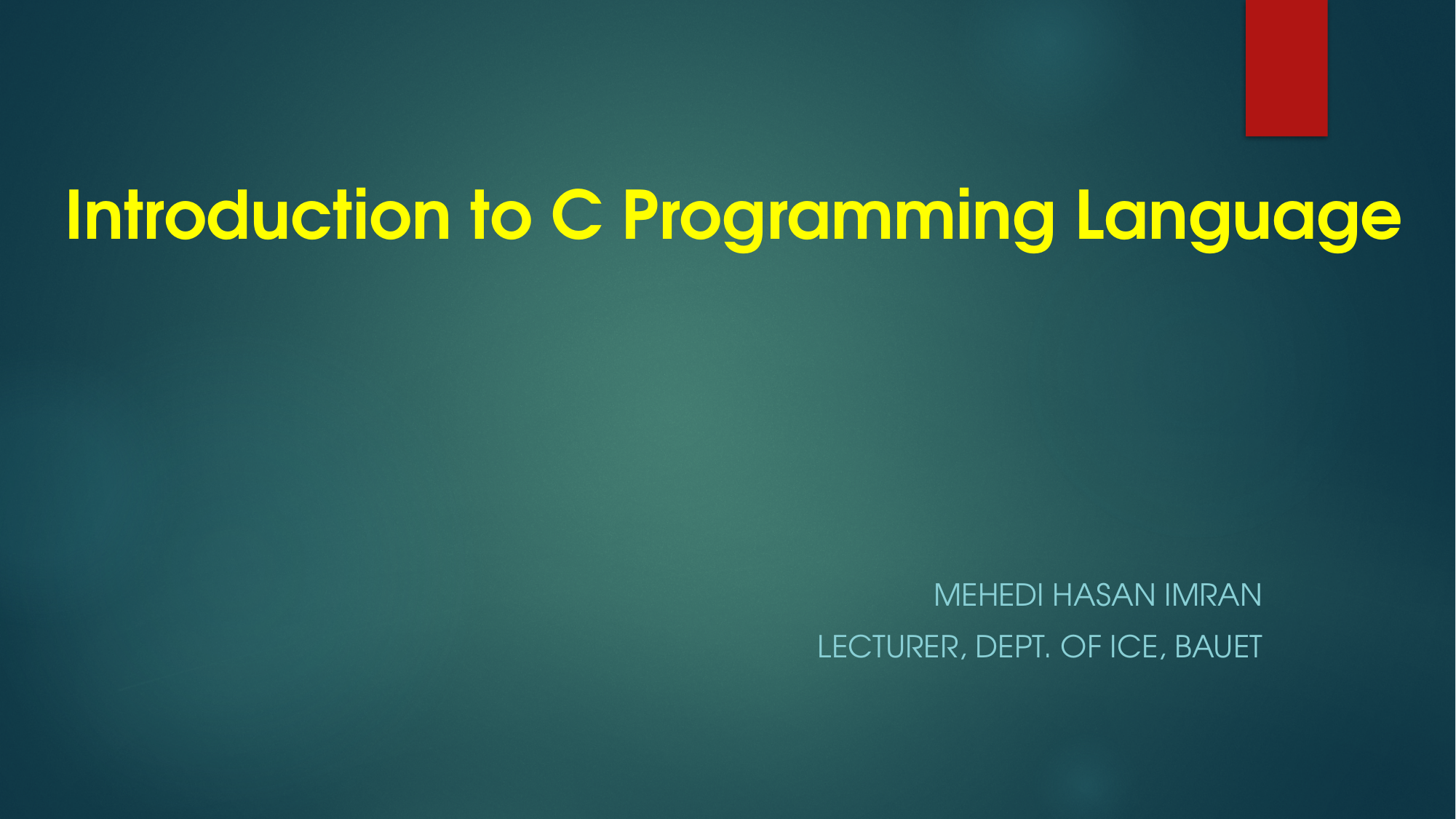

Introduction to C Programming Language
Mehedi hasan imran
Lecturer, Dept. of ice, BAuet